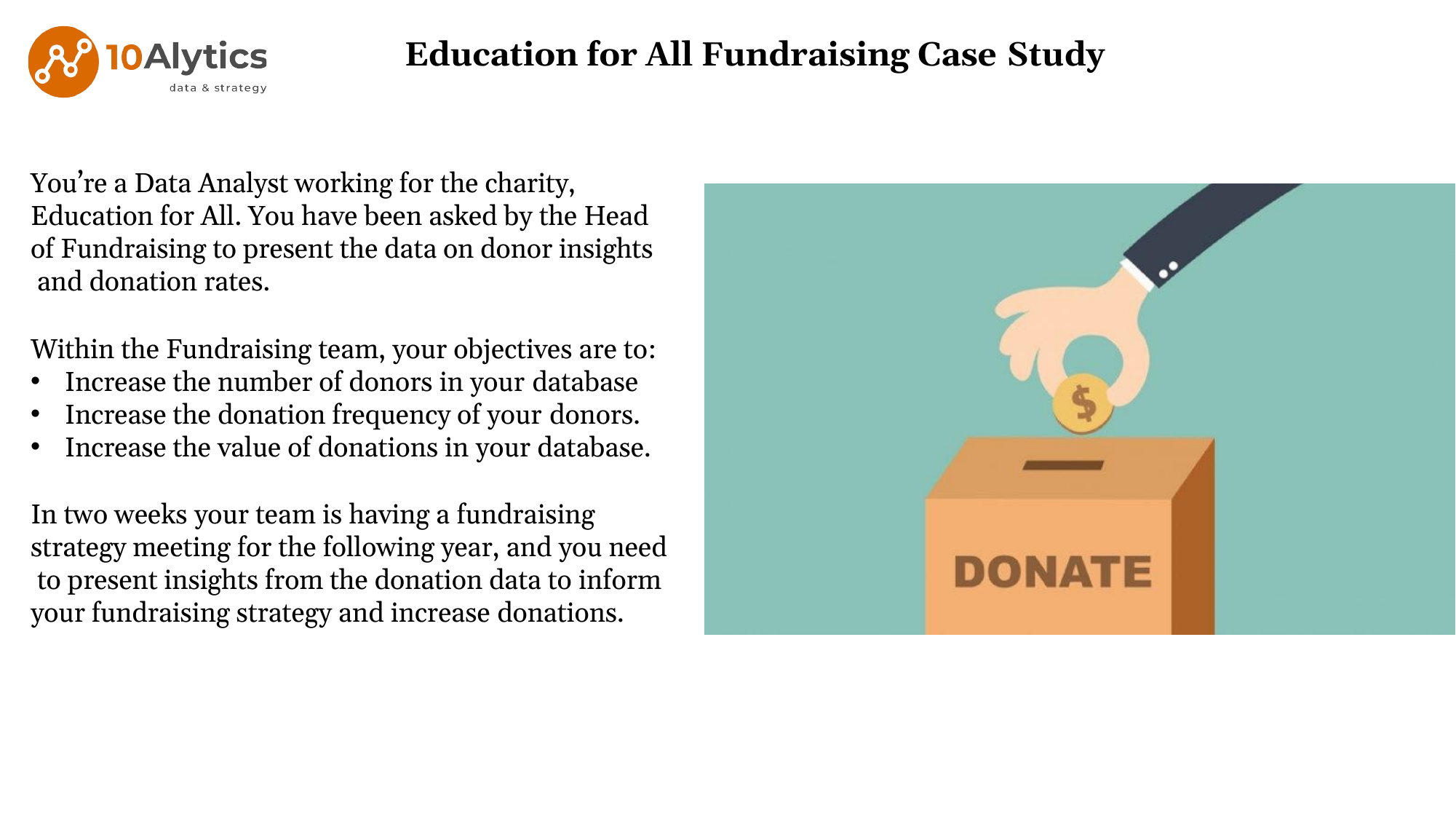

Education for All Fundraising Case Study
You’re a Data Analyst working for the charity,  Education for All. You have been asked by the Head  of Fundraising to present the data on donor insights  and donation rates.

Within the Fundraising team, your objectives are to:
Increase the number of donors in your database
Increase the donation frequency of your donors.
Increase the value of donations in your database.

In two weeks your team is having a fundraising  strategy meeting for the following year, and you need  to present insights from the donation data to inform  your fundraising strategy and increase donations.